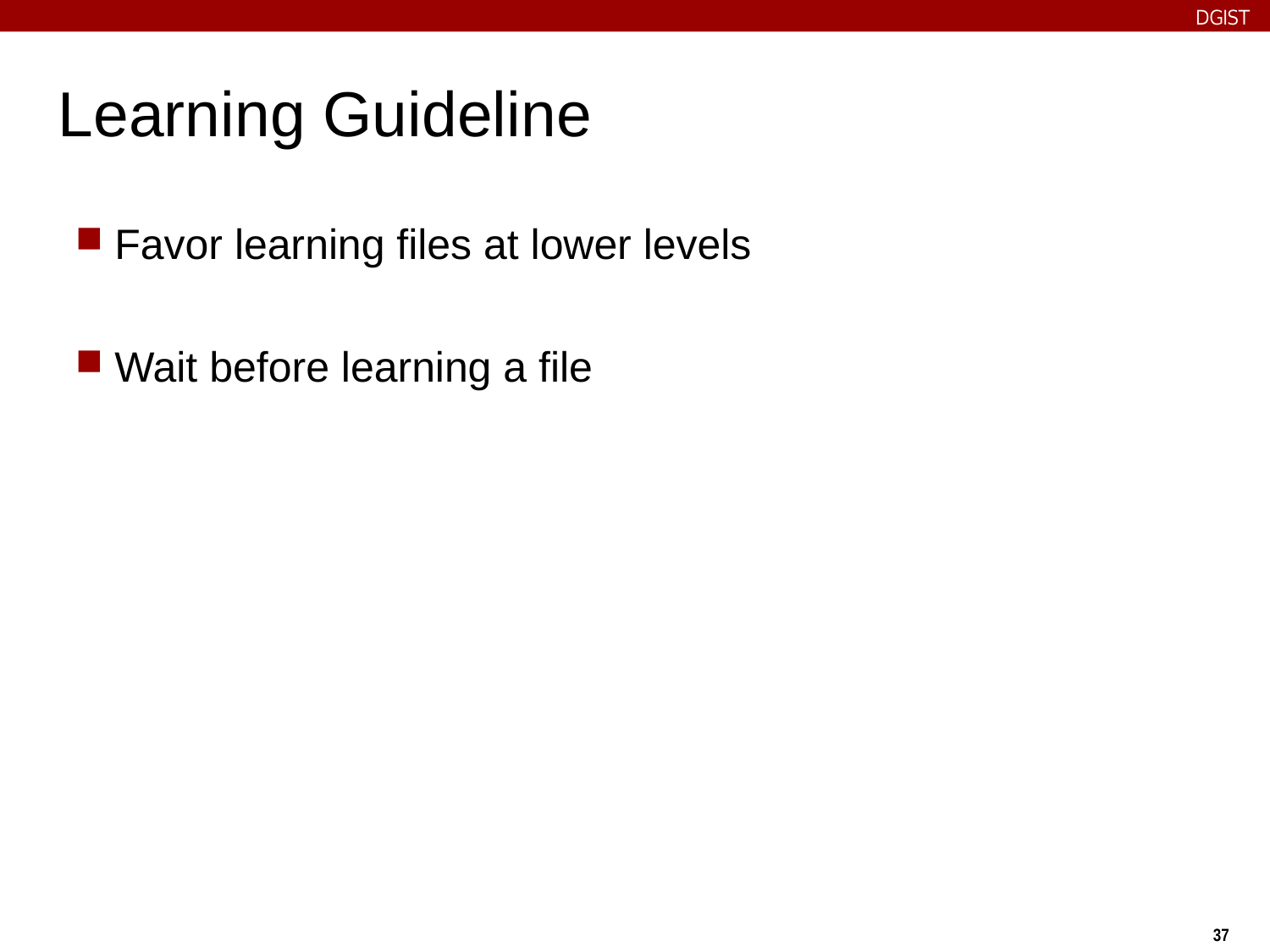

DGIST
# Learning Guideline

Favor learning files at lower levels

Wait before learning a file